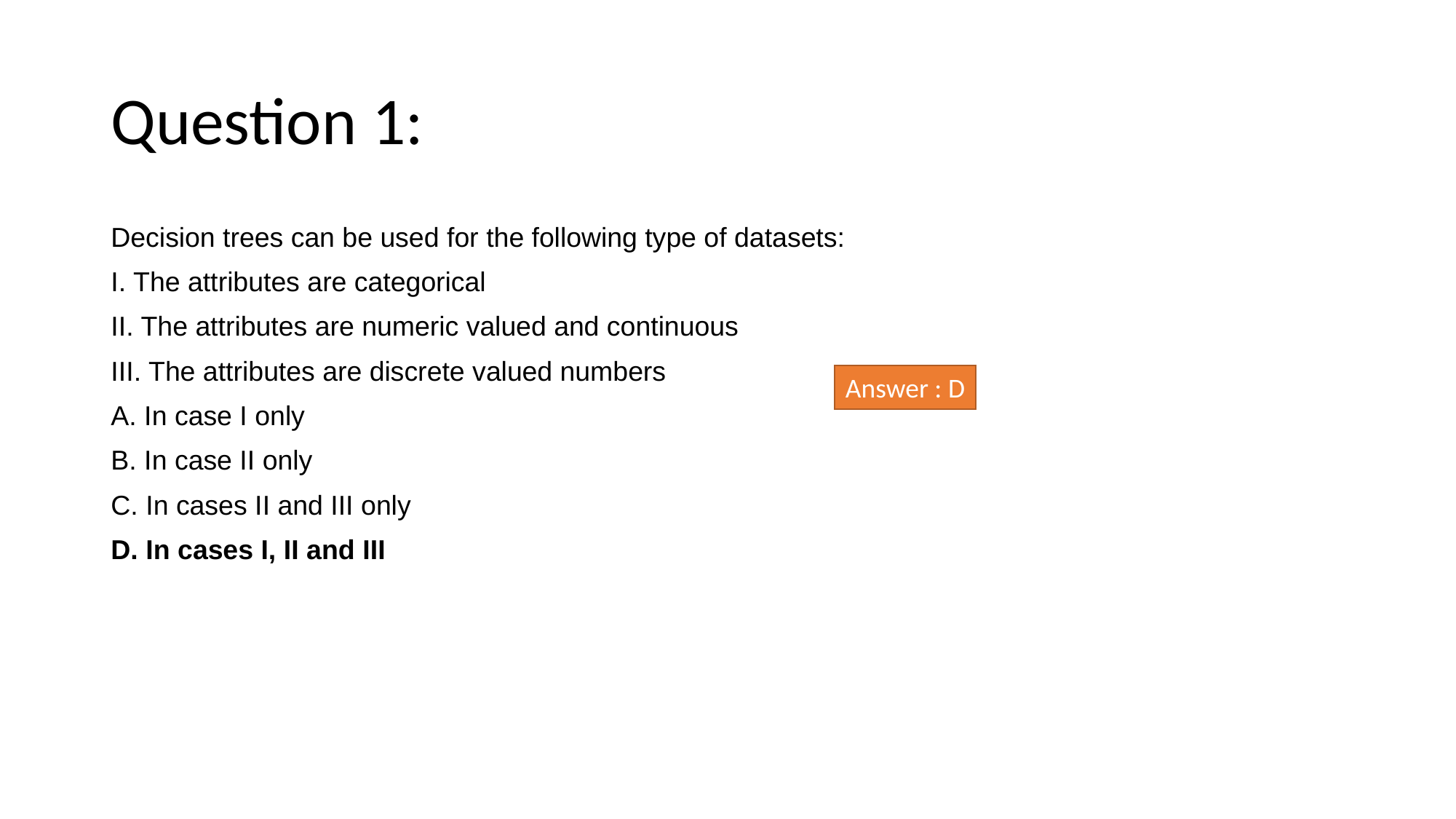

# Question 1:
Decision trees can be used for the following type of datasets:
I. The attributes are categorical
II. The attributes are numeric valued and continuous
III. The attributes are discrete valued numbers
A. In case I only
B. In case II only
C. In cases II and III only
D. In cases I, II and III
Answer : D